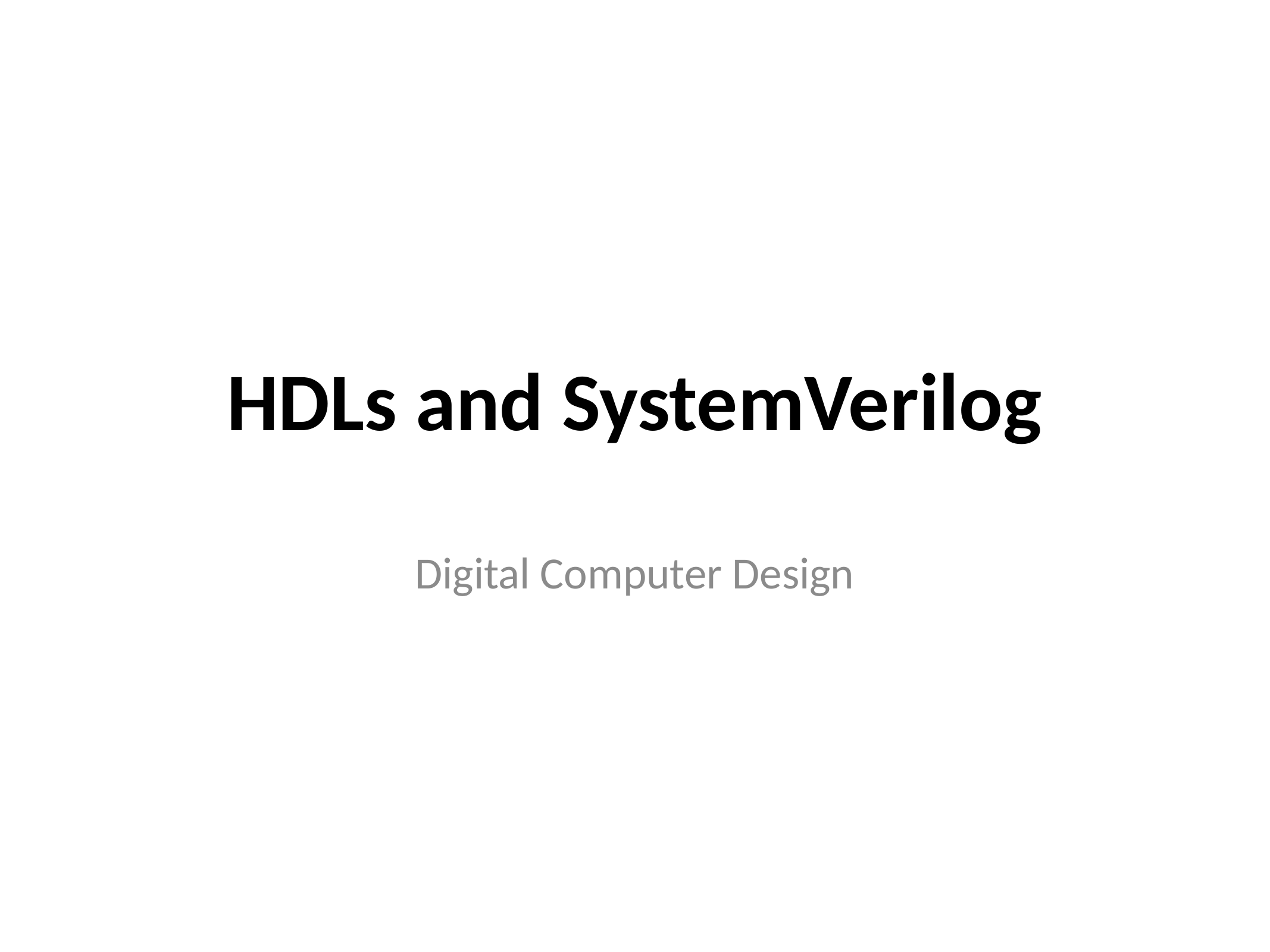

# HDLs and SystemVerilog
Digital Computer Design